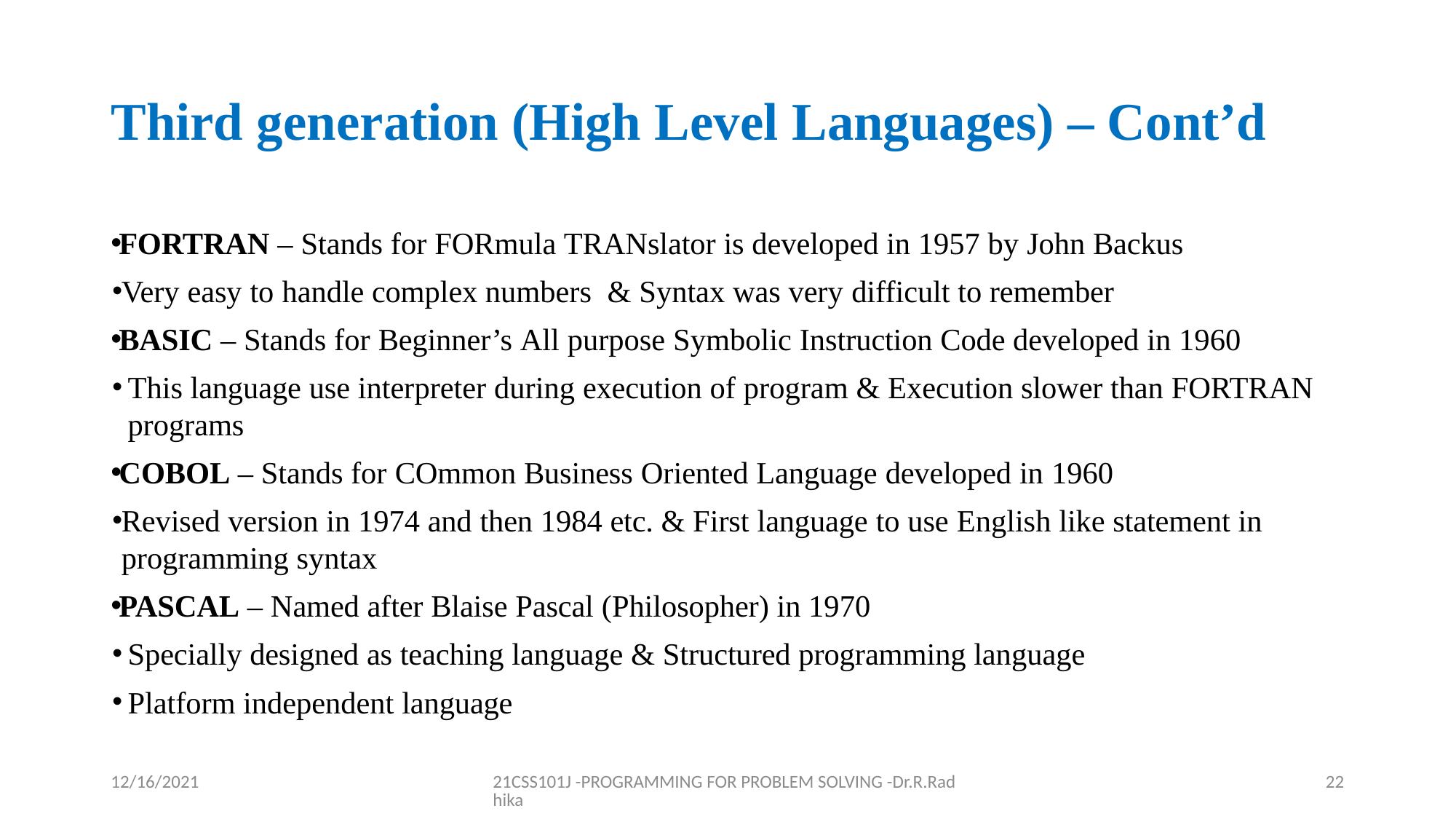

# Third generation (High Level Languages) – Cont’d
FORTRAN – Stands for FORmula TRANslator is developed in 1957 by John Backus
Very easy to handle complex numbers  & Syntax was very difficult to remember
BASIC – Stands for Beginner’s All purpose Symbolic Instruction Code developed in 1960
This language use interpreter during execution of program & Execution slower than FORTRAN programs
COBOL – Stands for COmmon Business Oriented Language developed in 1960
Revised version in 1974 and then 1984 etc. & First language to use English like statement in programming syntax
PASCAL – Named after Blaise Pascal (Philosopher) in 1970
Specially designed as teaching language & Structured programming language
Platform independent language
12/16/2021
21CSS101J -PROGRAMMING FOR PROBLEM SOLVING -Dr.R.Radhika
22